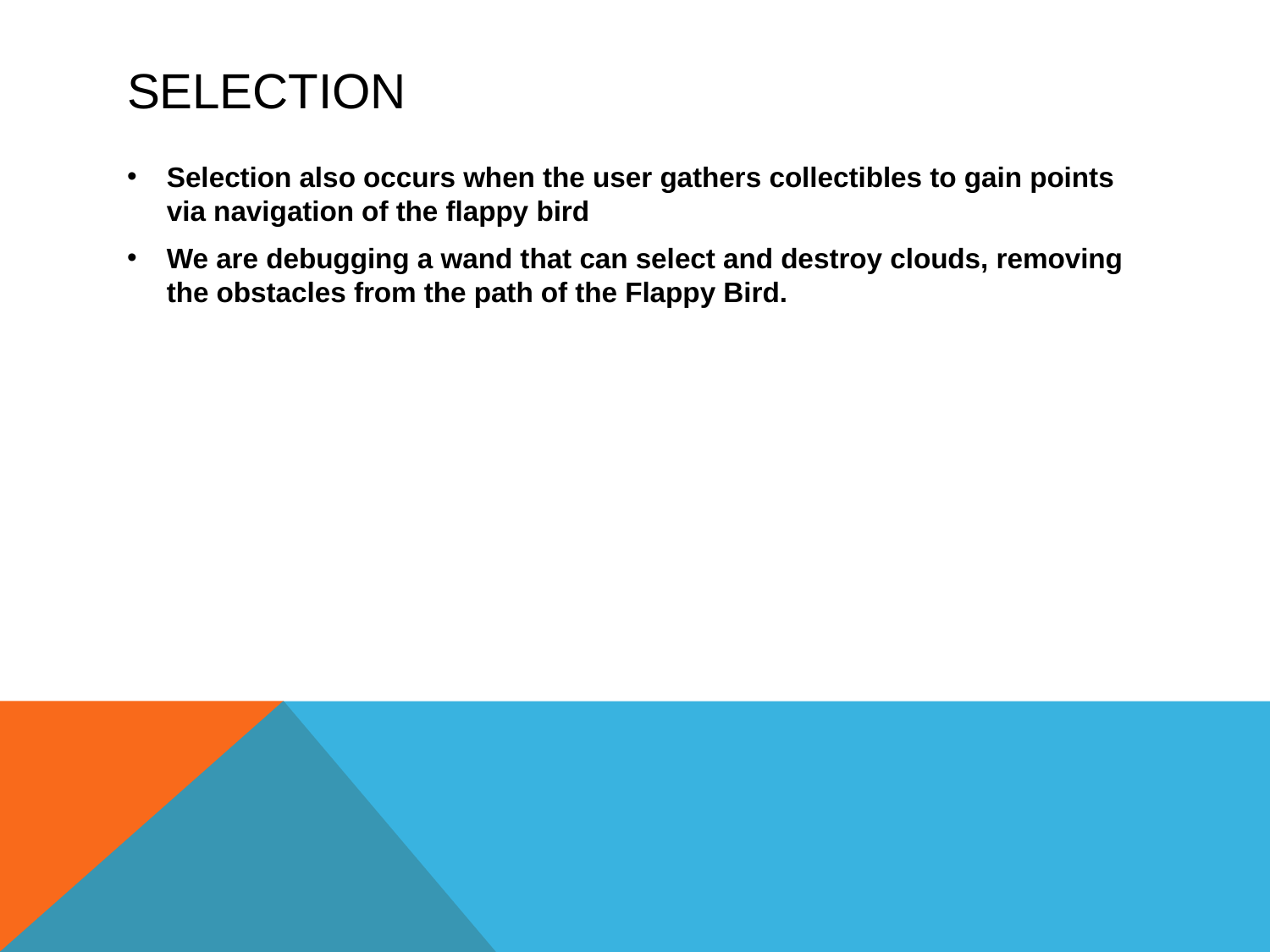

# Selection
Selection also occurs when the user gathers collectibles to gain points via navigation of the flappy bird
We are debugging a wand that can select and destroy clouds, removing the obstacles from the path of the Flappy Bird.